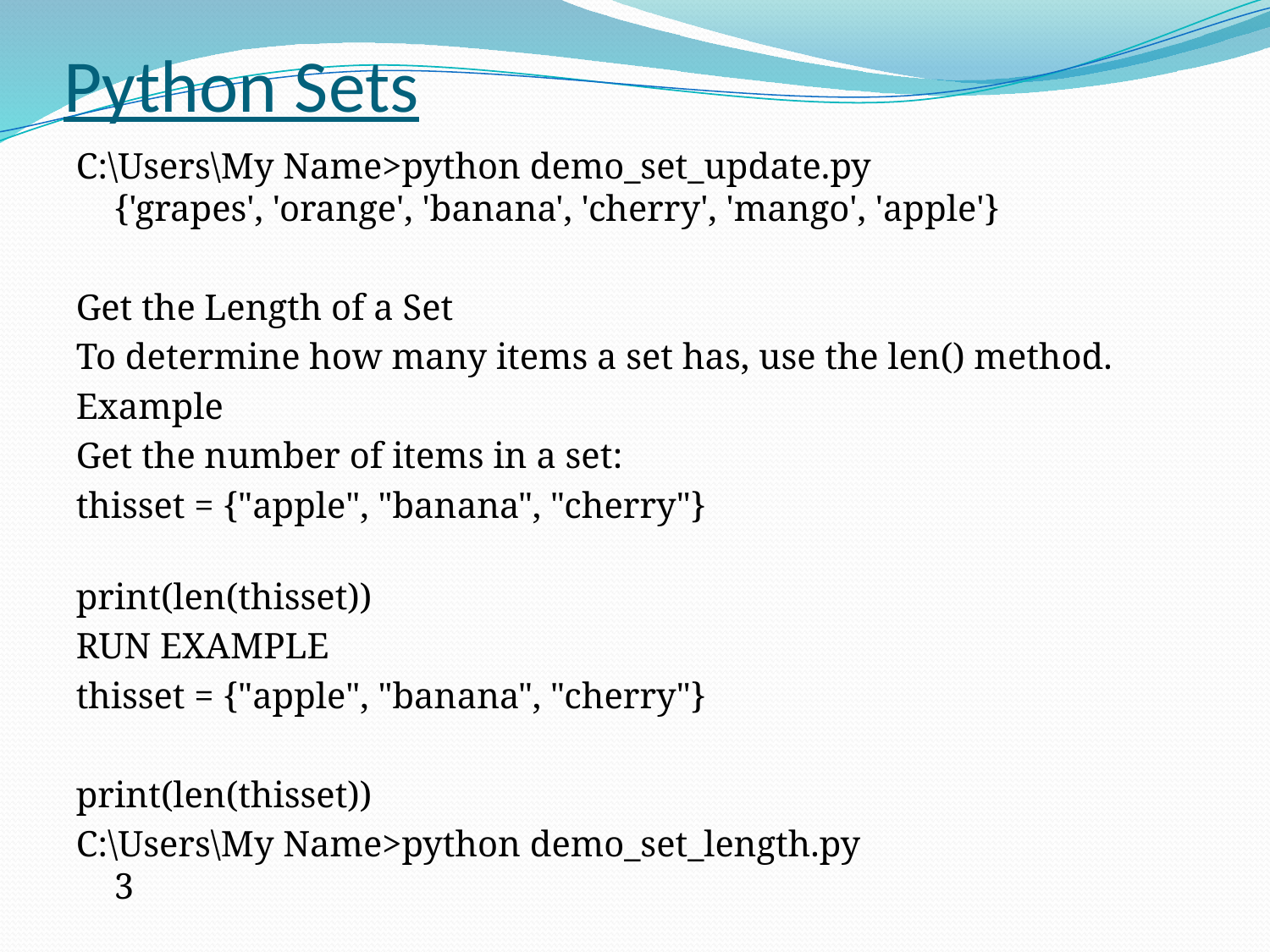

# Python Sets
C:\Users\My Name>python demo_set_update.py
{'grapes', 'orange', 'banana', 'cherry', 'mango', 'apple'}

Get the Length of a Set
To determine how many items a set has, use the len() method.
Example
Get the number of items in a set:
thisset = {"apple", "banana", "cherry"}
print(len(thisset))
RUN EXAMPLE
thisset = {"apple", "banana", "cherry"}

print(len(thisset))
C:\Users\My Name>python demo_set_length.py
3